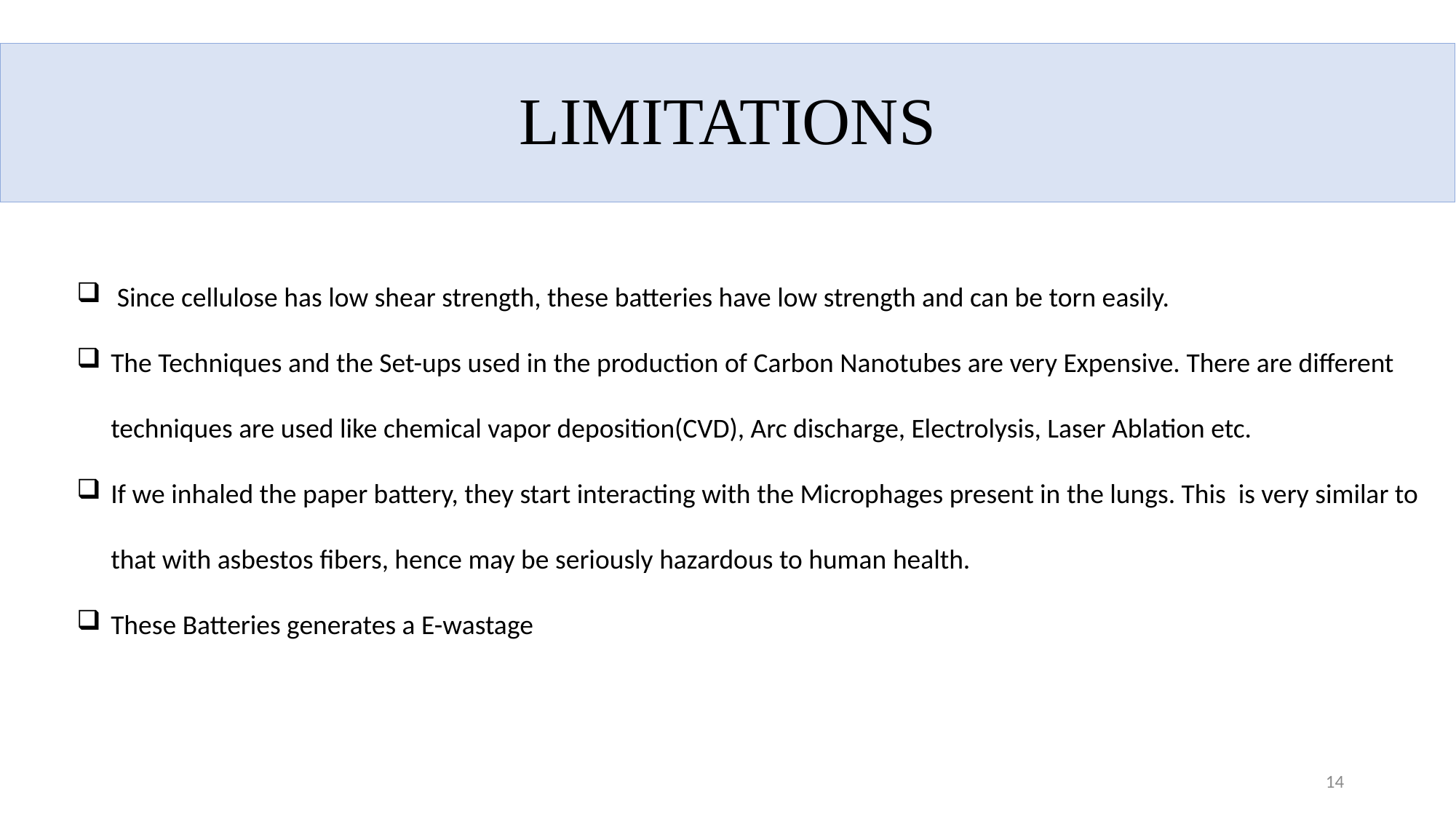

# INTRODUCTION
LIMITATIONS

 Since cellulose has low shear strength, these batteries have low strength and can be torn easily.
The Techniques and the Set-ups used in the production of Carbon Nanotubes are very Expensive. There are different techniques are used like chemical vapor deposition(CVD), Arc discharge, Electrolysis, Laser Ablation etc.
If we inhaled the paper battery, they start interacting with the Microphages present in the lungs. This  is very similar to that with asbestos fibers, hence may be seriously hazardous to human health.
These Batteries generates a E-wastage
14